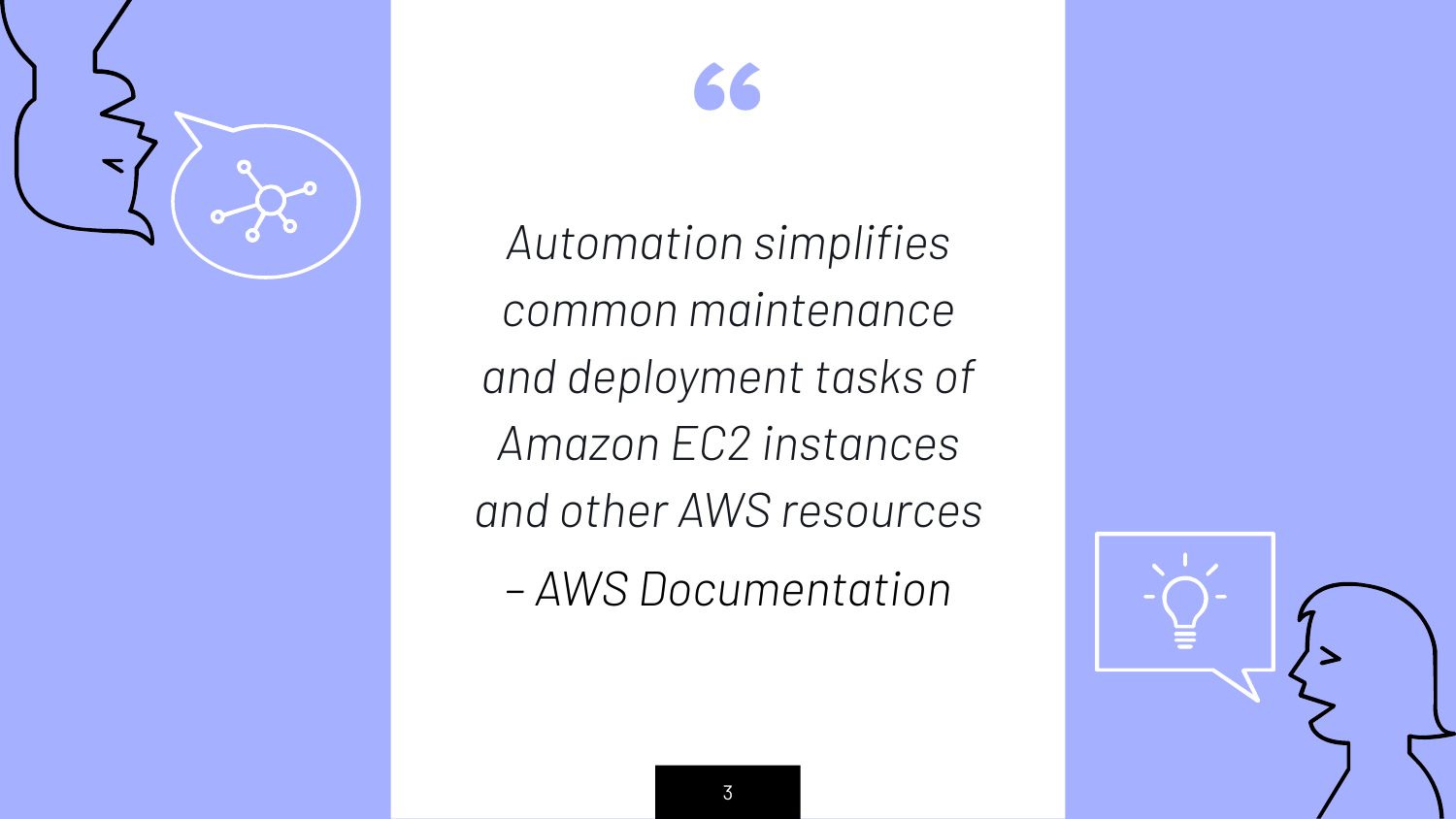

Automation simplifies common maintenance and deployment tasks of Amazon EC2 instances and other AWS resources
– AWS Documentation
3